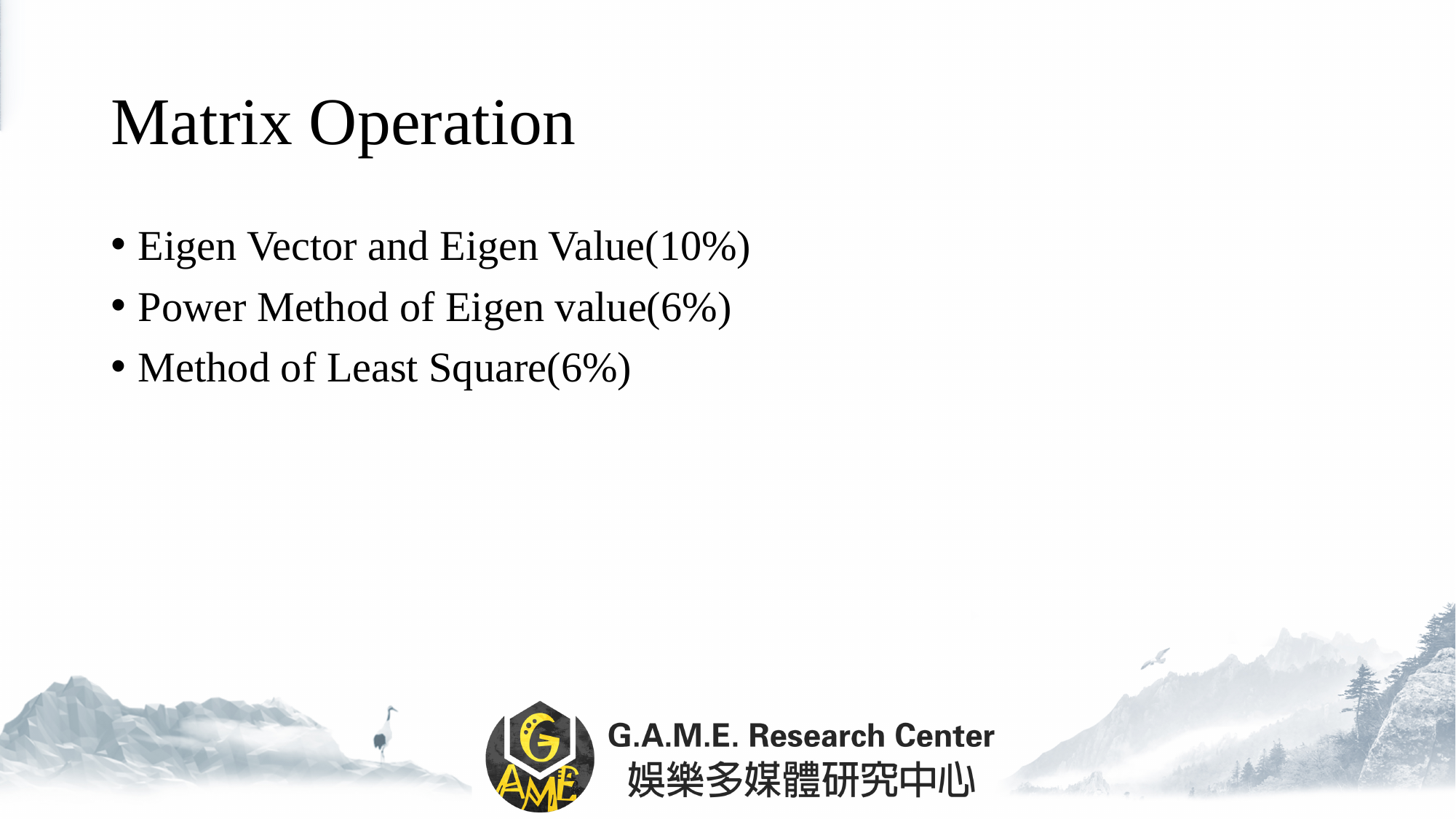

# Matrix Operation
Eigen Vector and Eigen Value(10%)
Power Method of Eigen value(6%)
Method of Least Square(6%)